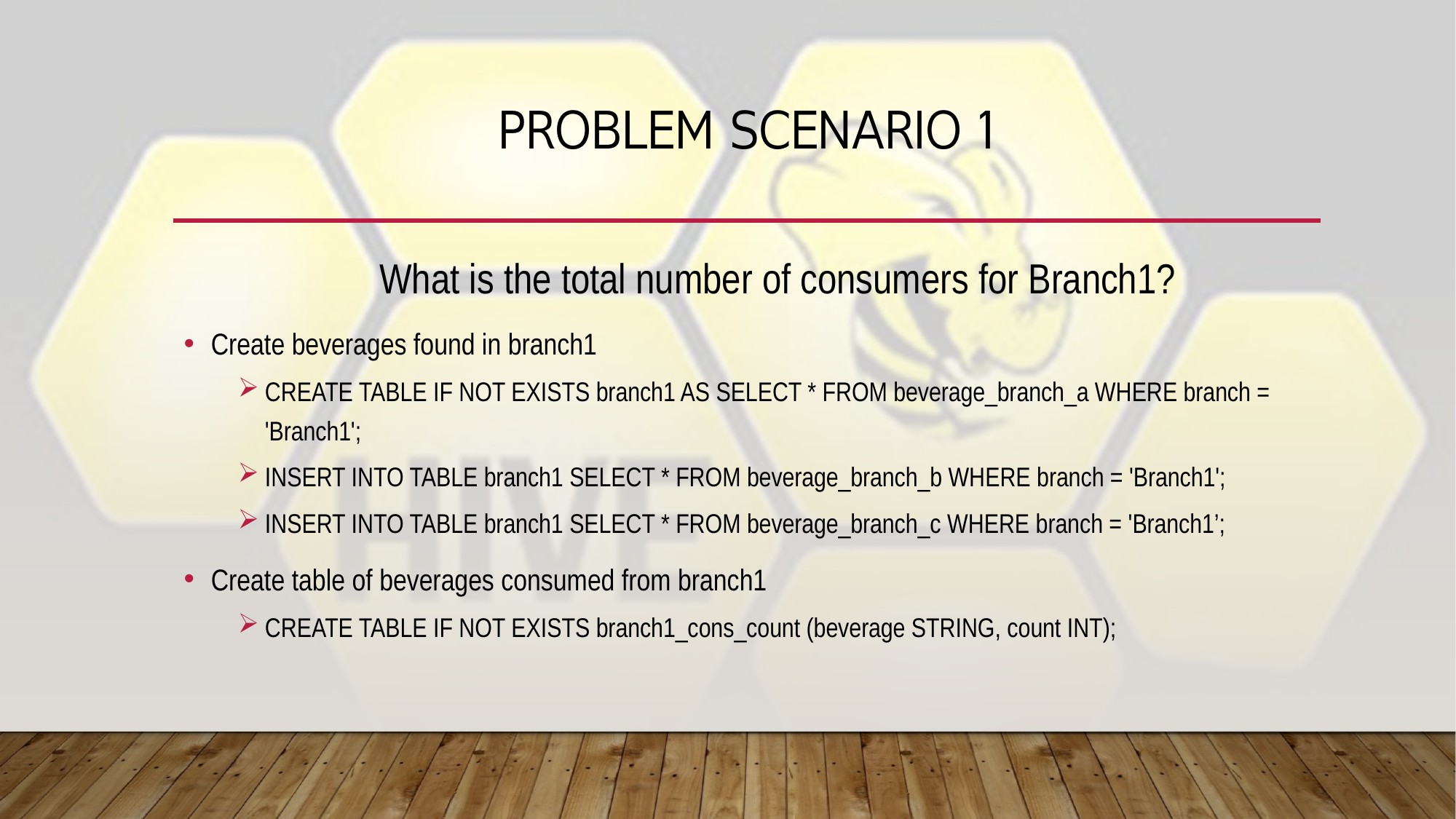

# Problem Scenario 1
What is the total number of consumers for Branch1?
Create beverages found in branch1
CREATE TABLE IF NOT EXISTS branch1 AS SELECT * FROM beverage_branch_a WHERE branch = 'Branch1';
INSERT INTO TABLE branch1 SELECT * FROM beverage_branch_b WHERE branch = 'Branch1';
INSERT INTO TABLE branch1 SELECT * FROM beverage_branch_c WHERE branch = 'Branch1’;
Create table of beverages consumed from branch1
CREATE TABLE IF NOT EXISTS branch1_cons_count (beverage STRING, count INT);